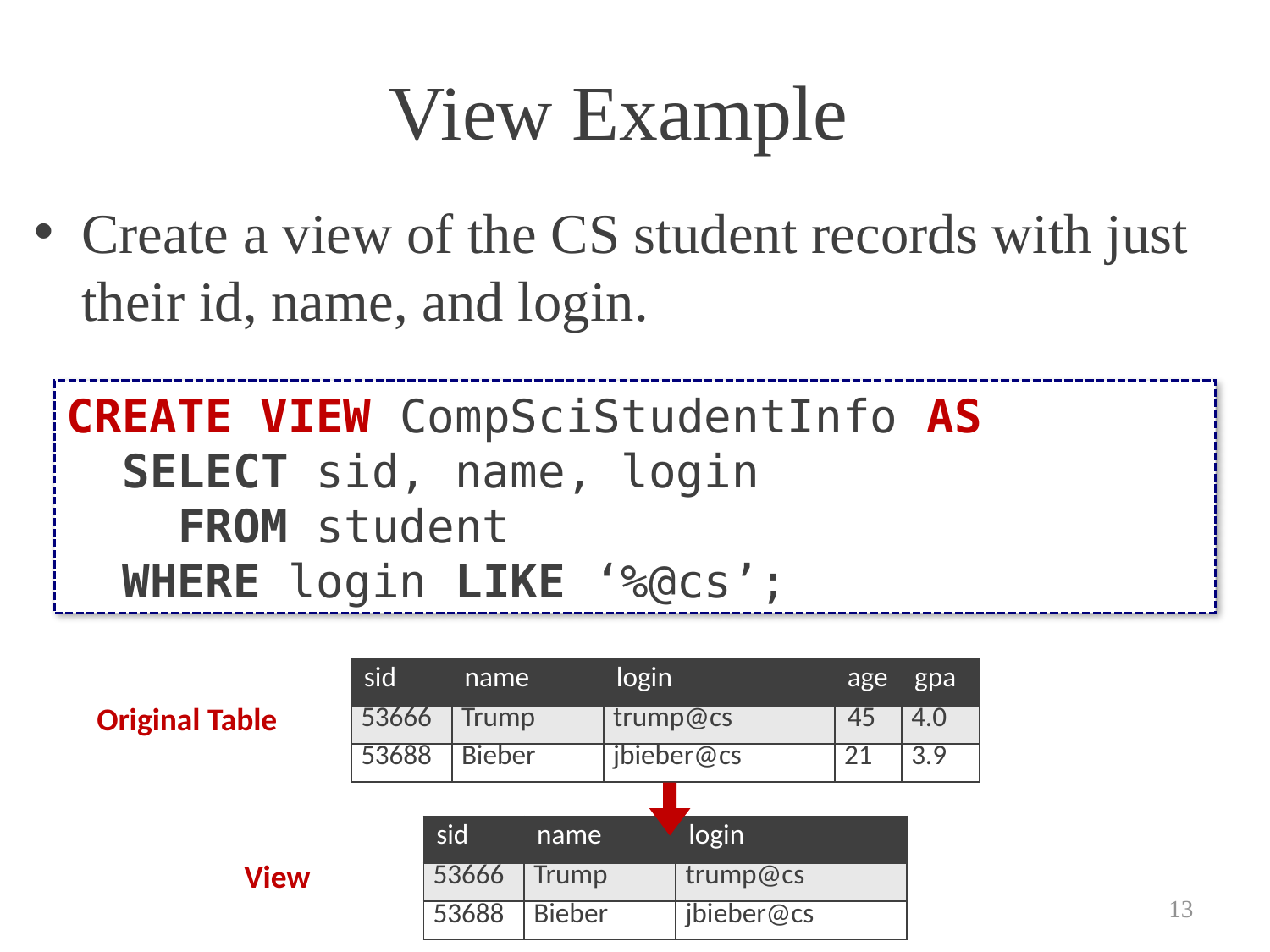

# View Example
Create a view of the CS student records with just their id, name, and login.
CREATE VIEW CompSciStudentInfo AS
  SELECT sid, name, login
    FROM student
  WHERE login LIKE ‘%@cs’;
| sid | name | login | age | gpa |
| --- | --- | --- | --- | --- |
| 53666 | Trump | trump@cs | 45 | 4.0 |
| 53688 | Bieber | jbieber@cs | 21 | 3.9 |
Original Table

| sid | name | login |
| --- | --- | --- |
| 53666 | Trump | trump@cs |
| 53688 | Bieber | jbieber@cs |
View
13